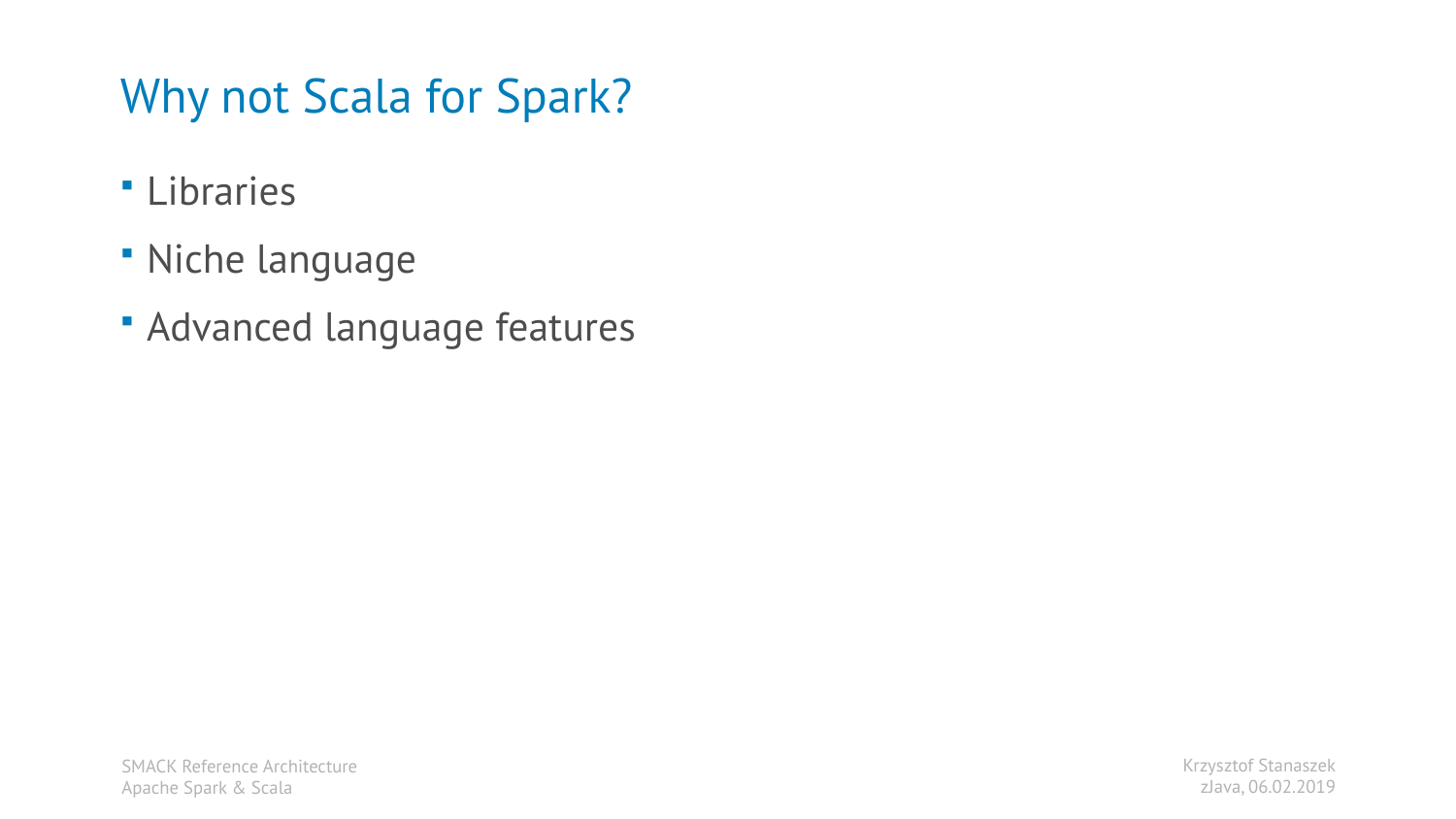

# Why not Scala for Spark?
Libraries
Niche language
Advanced language features

Krzysztof Stanaszek
zJava, 06.02.2019

SMACK Reference Architecture
Apache Spark & Scala